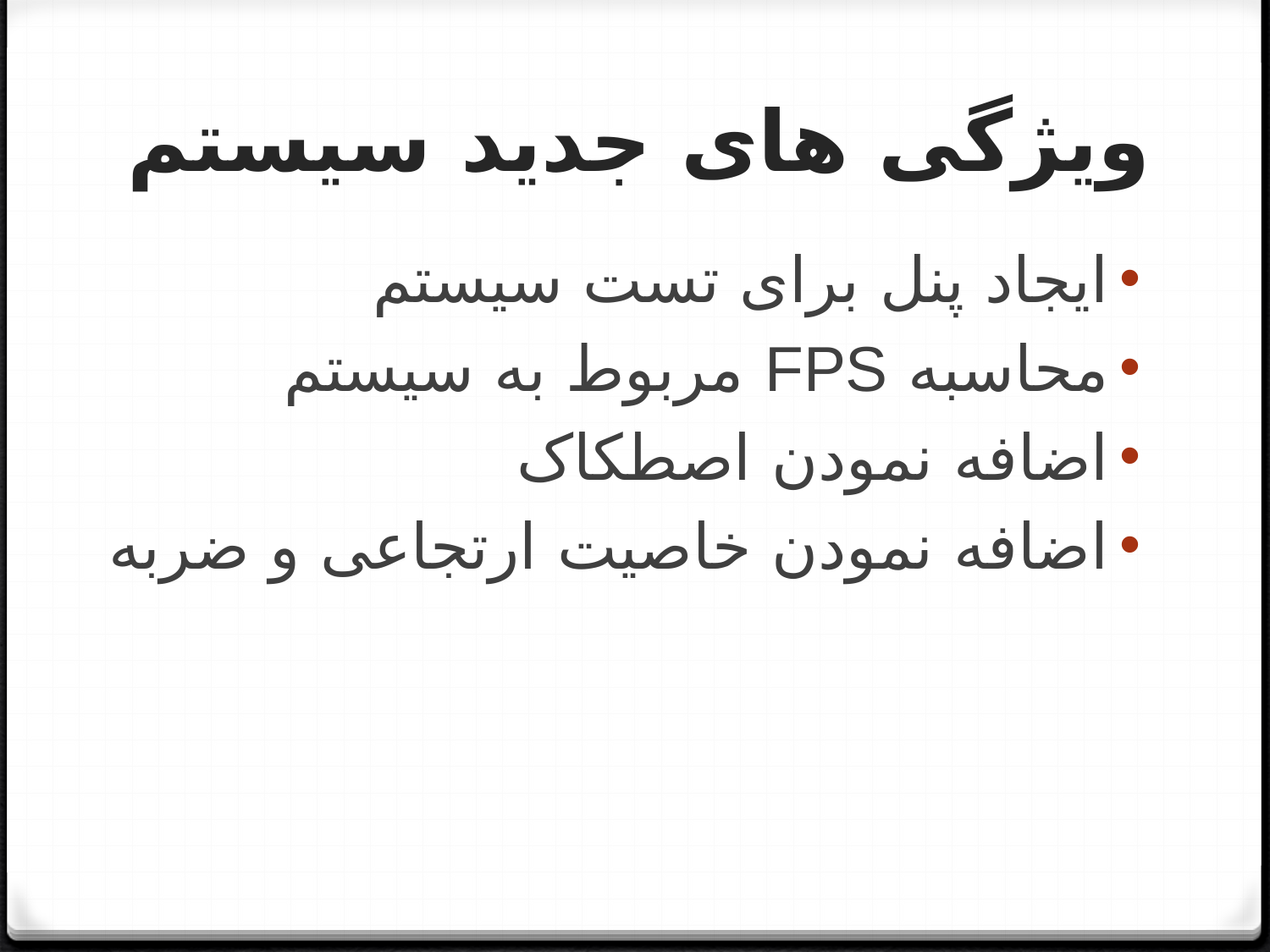

# ویژگی های جدید سیستم
ایجاد پنل برای تست سیستم
محاسبه FPS مربوط به سیستم
اضافه نمودن اصطکاک
اضافه نمودن خاصیت ارتجاعی و ضربه